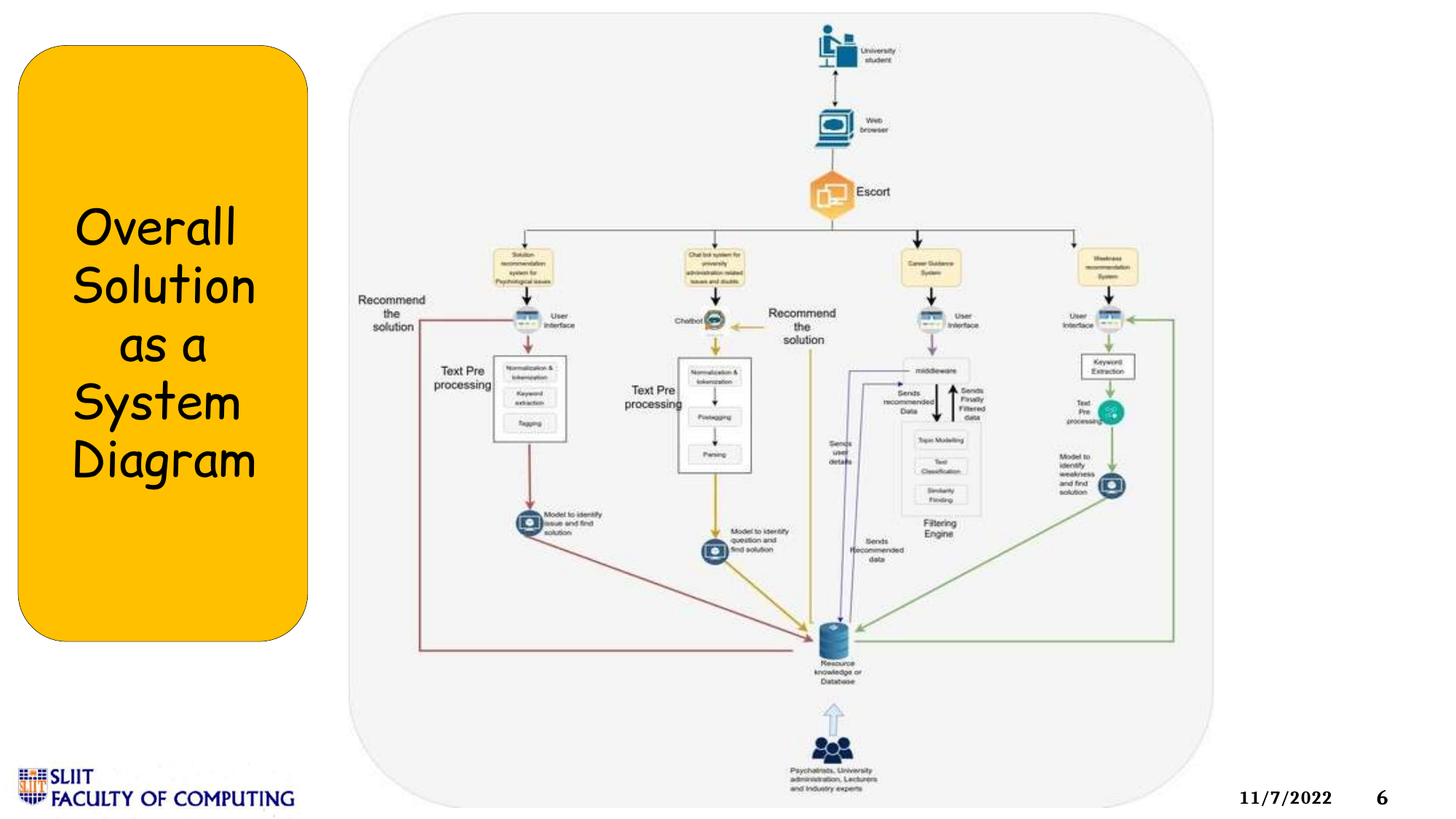

# Overall  Solution  as a  System  Diagram

6
11/7/2022